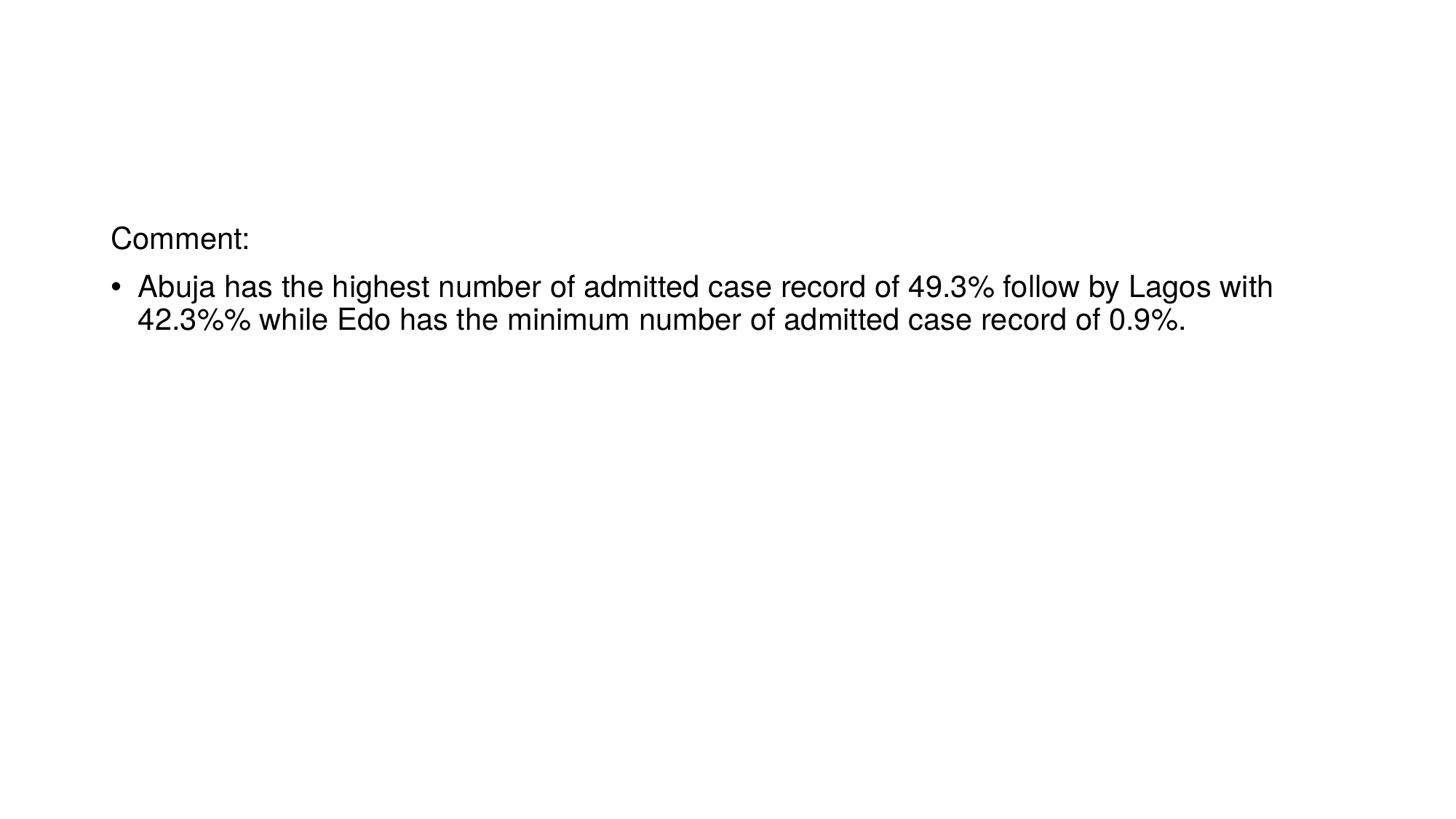

#
Comment:
Abuja has the highest number of admitted case record of 49.3% follow by Lagos with 42.3%% while Edo has the minimum number of admitted case record of 0.9%.